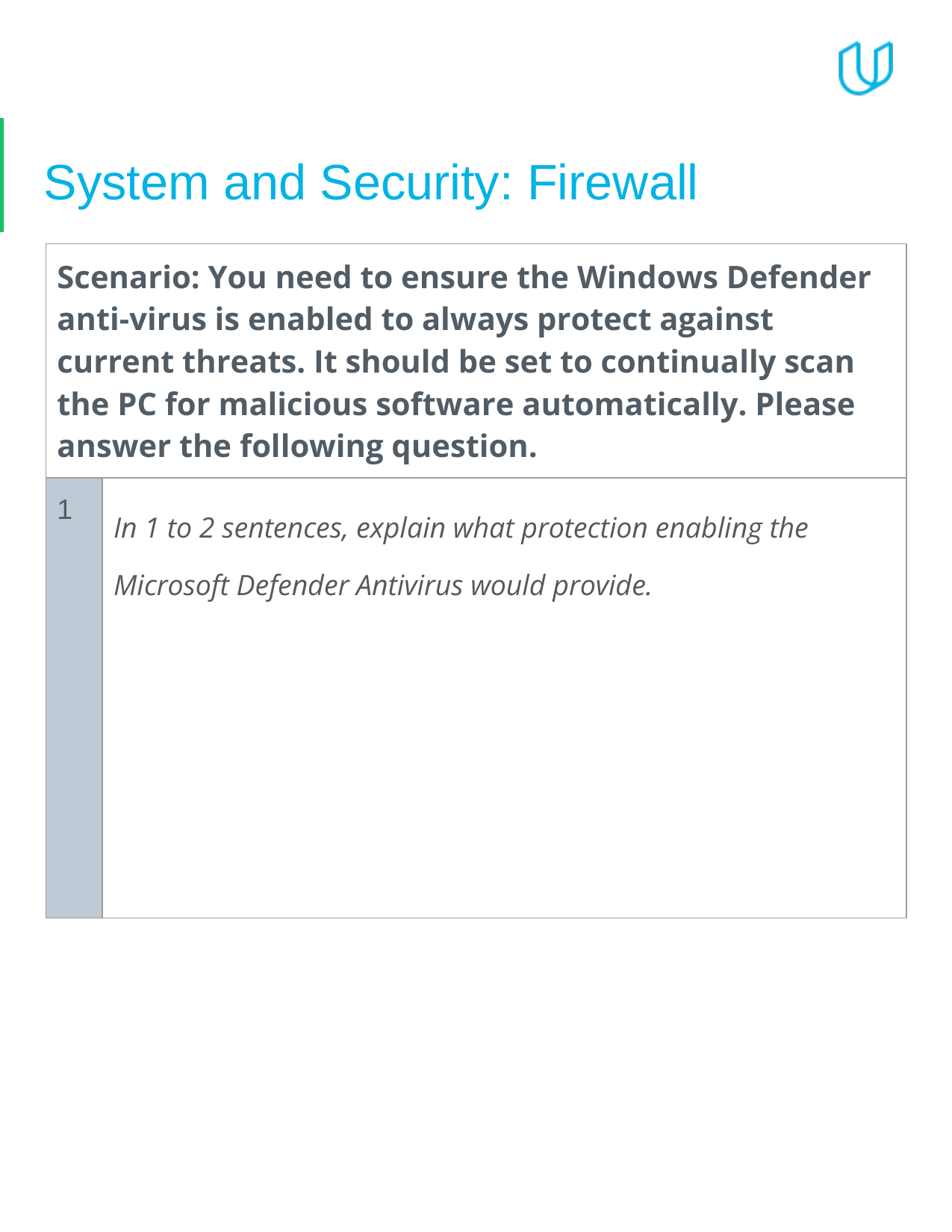

# System and Security: Firewall
| Scenario: You need to ensure the Windows Defender anti-virus is enabled to always protect against current threats. It should be set to continually scan the PC for malicious software automatically. Please answer the following question. |  |
| --- | --- |
| 1 | In 1 to 2 sentences, explain what protection enabling the Microsoft Defender Antivirus would provide. |